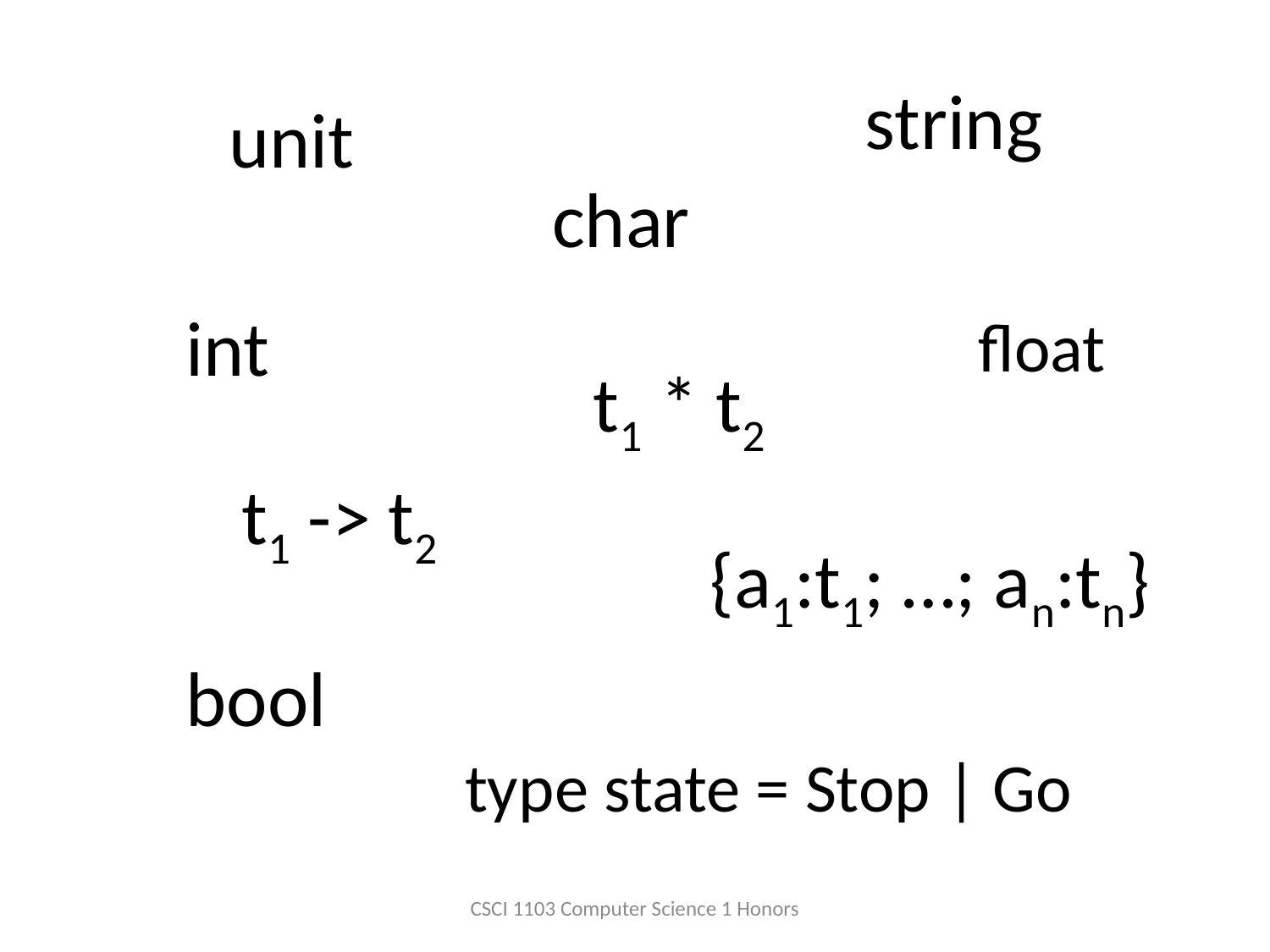

string
unit
char
int
float
t1 * t2
# t1 -> t2
{a1:t1; …; an:tn}
bool
type state = Stop | Go
CSCI 1103 Computer Science 1 Honors